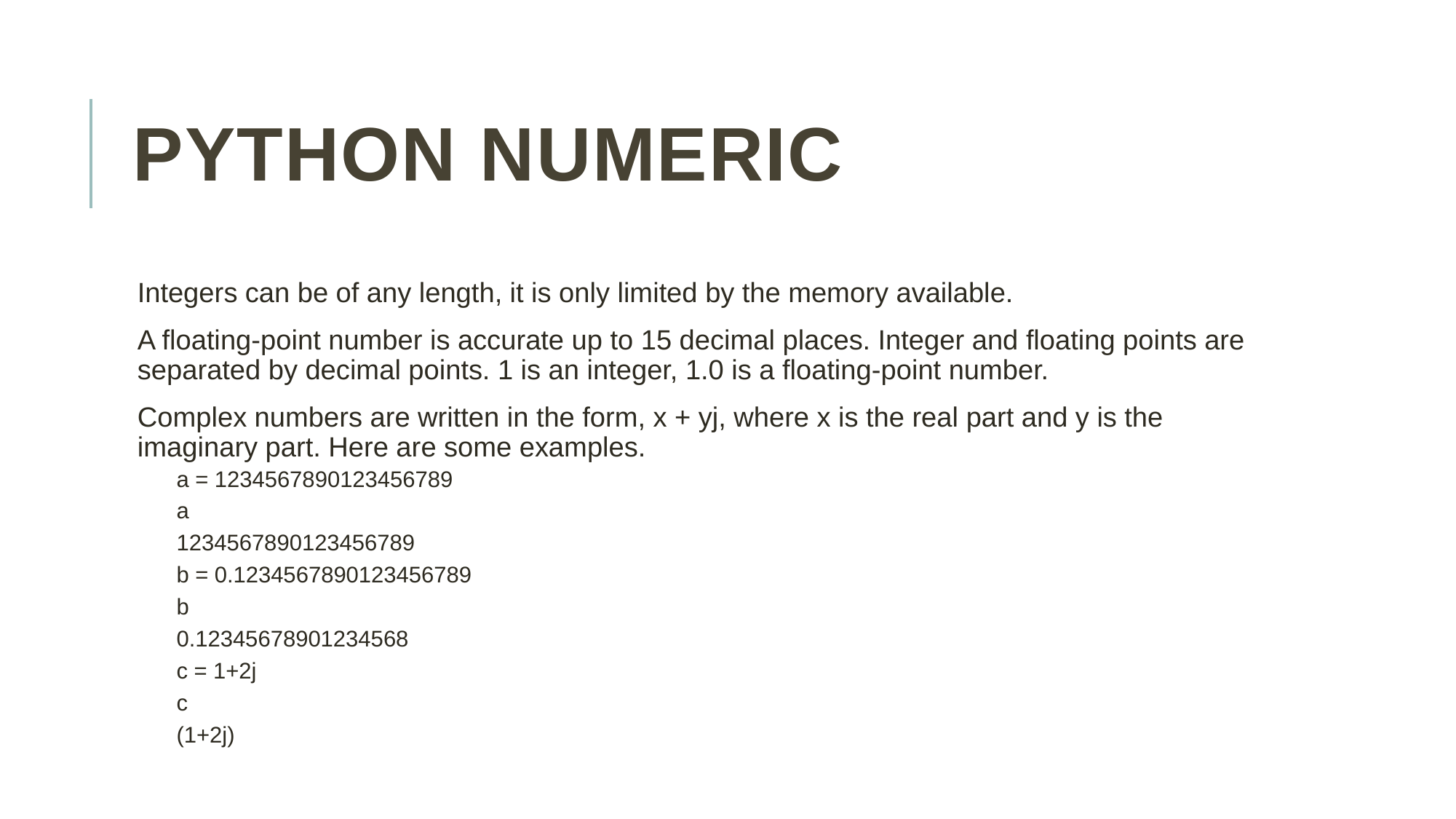

# Python Numeric
Integers can be of any length, it is only limited by the memory available.
A floating-point number is accurate up to 15 decimal places. Integer and floating points are separated by decimal points. 1 is an integer, 1.0 is a floating-point number.
Complex numbers are written in the form, x + yj, where x is the real part and y is the imaginary part. Here are some examples.
a = 1234567890123456789
a
1234567890123456789
b = 0.1234567890123456789
b
0.12345678901234568
c = 1+2j
c
(1+2j)